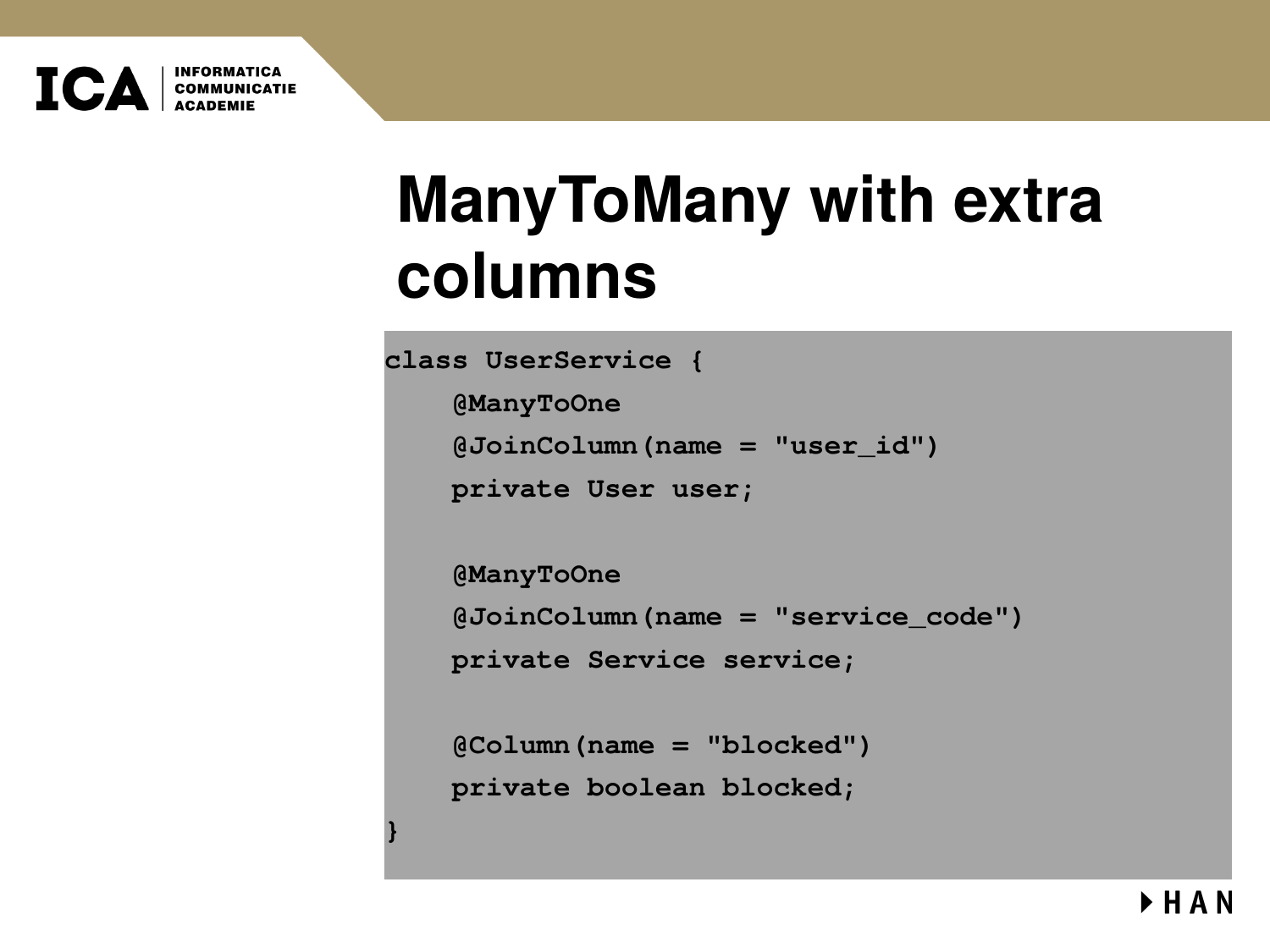

# ManyToMany with extra columns

class UserService {
    @ManyToOne
    @JoinColumn(name = "user_id")
    private User user;

    @ManyToOne
    @JoinColumn(name = "service_code")
    private Service service;

    @Column(name = "blocked")
    private boolean blocked;
}